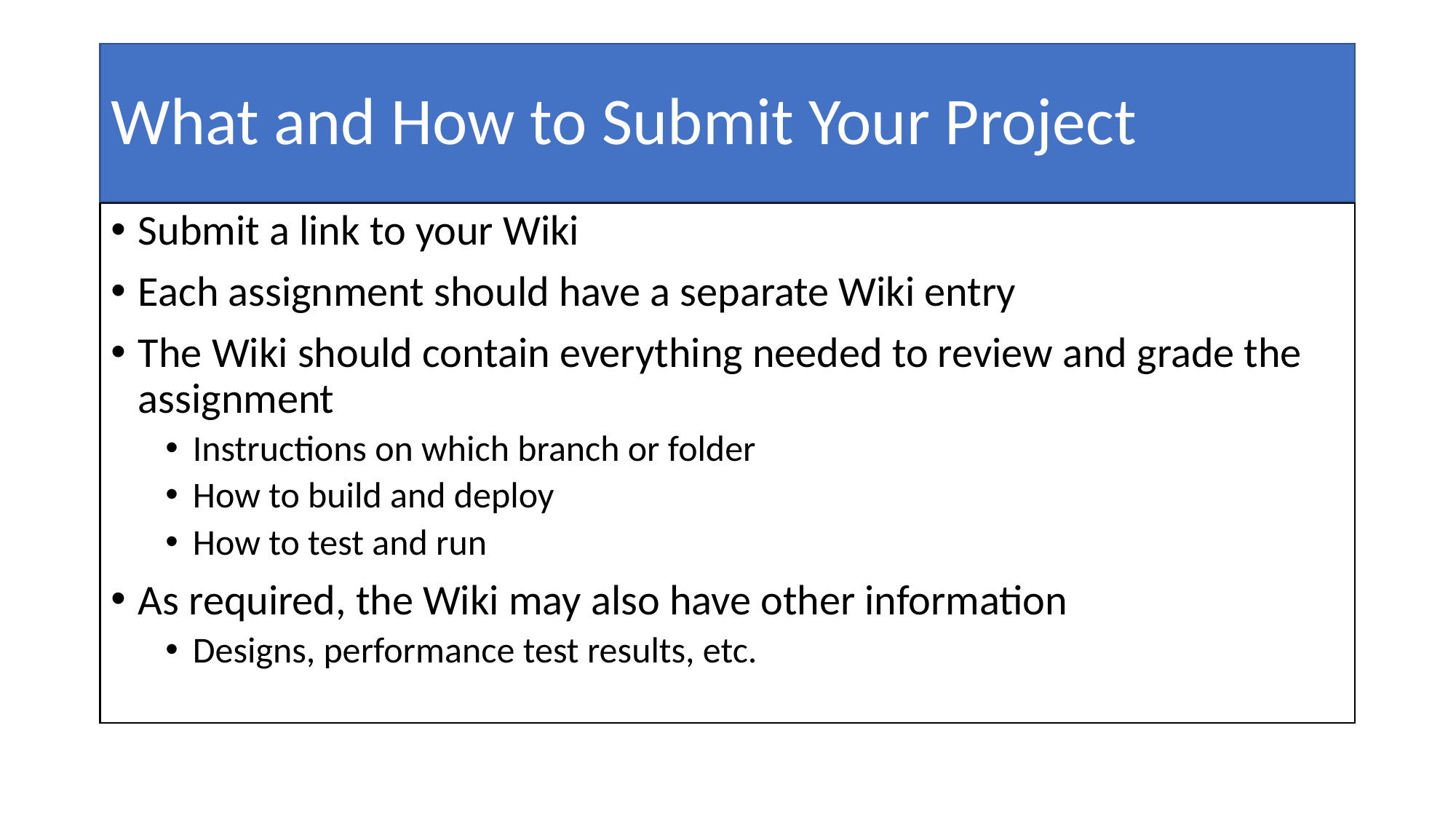

# What and How to Submit Your Project
Submit a link to your Wiki
Each assignment should have a separate Wiki entry
The Wiki should contain everything needed to review and grade the assignment
Instructions on which branch or folder
How to build and deploy
How to test and run
As required, the Wiki may also have other information
Designs, performance test results, etc.